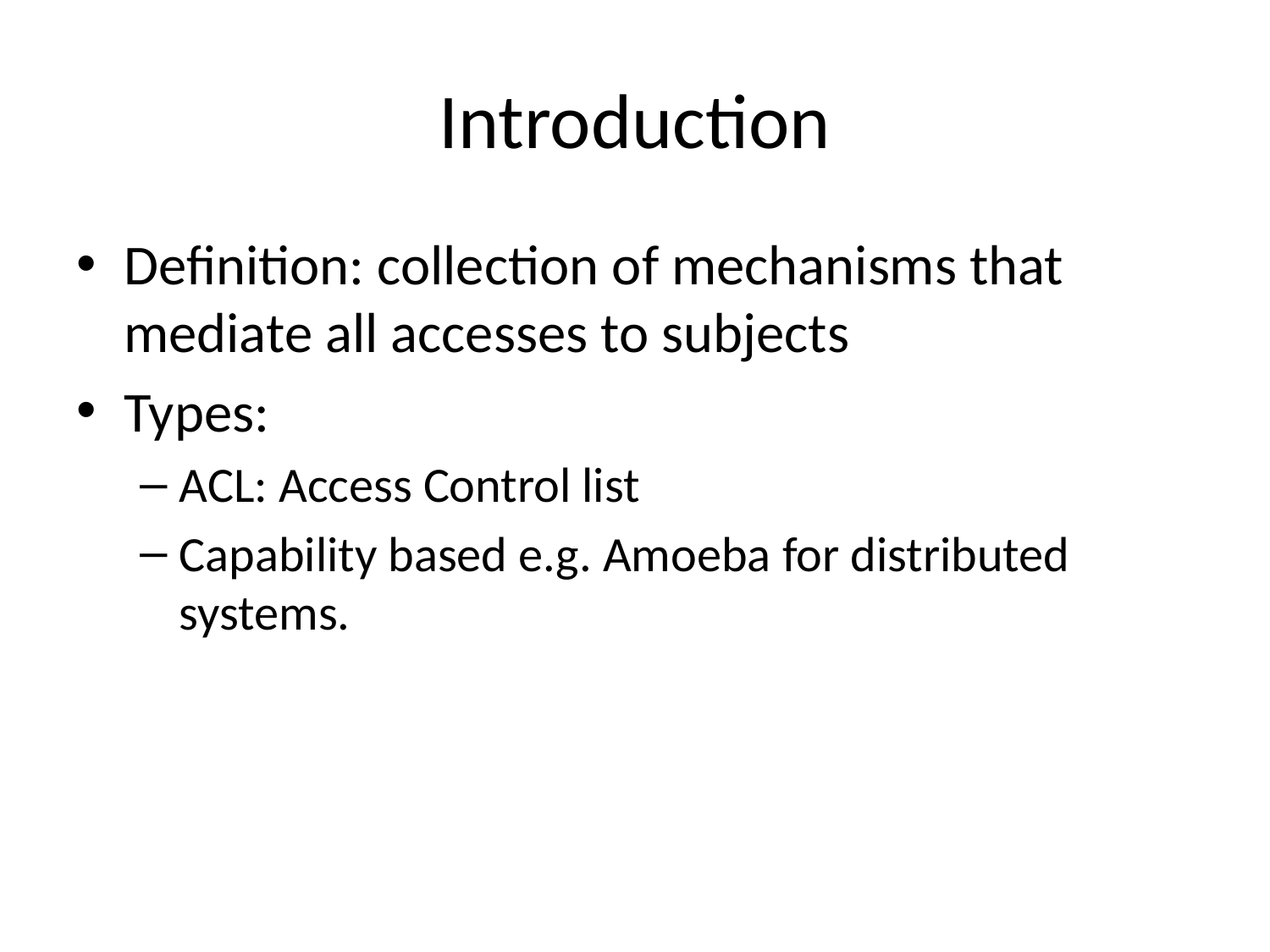

# Introduction
Definition: collection of mechanisms that mediate all accesses to subjects
Types:
ACL: Access Control list
Capability based e.g. Amoeba for distributed systems.